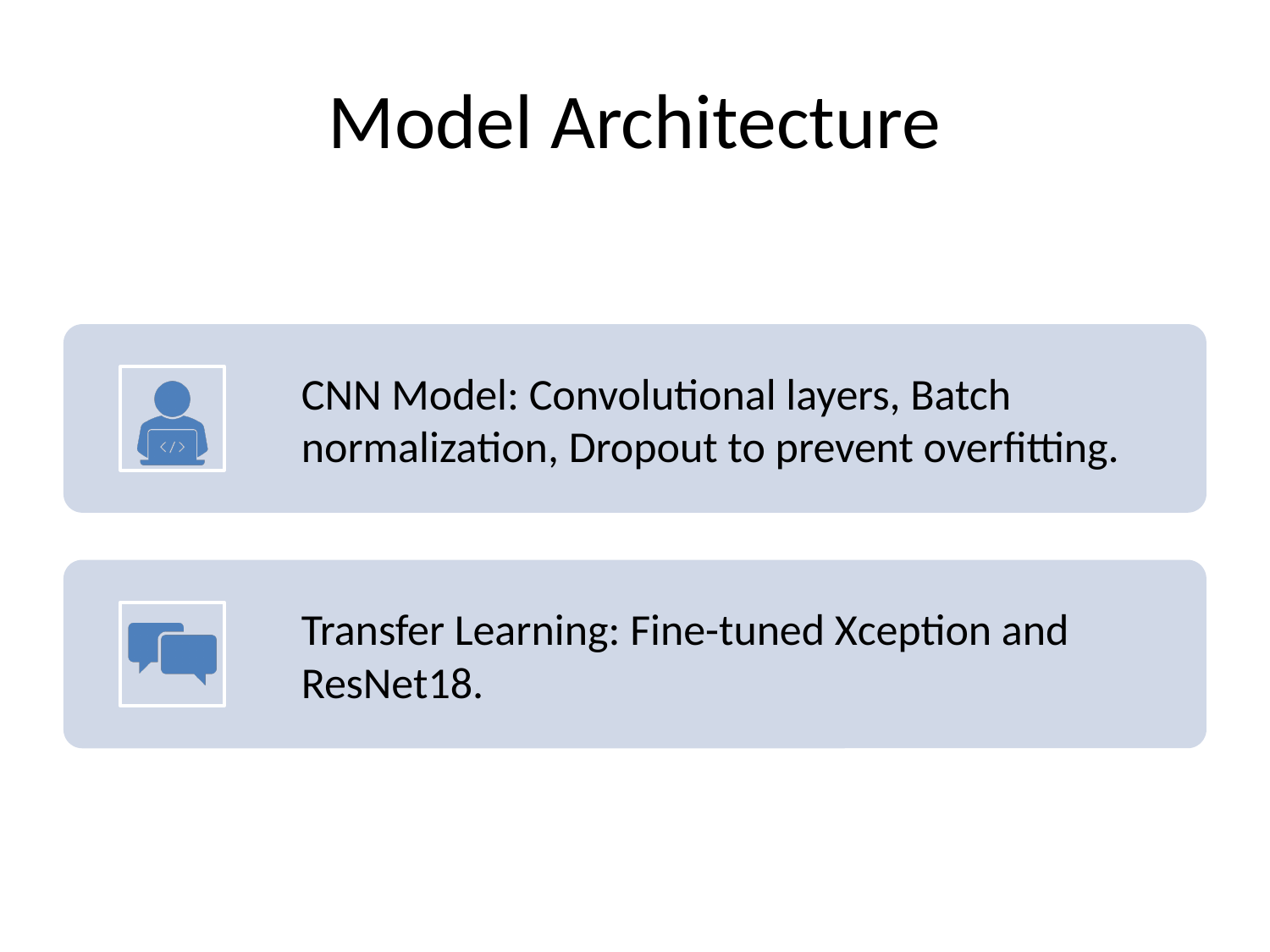

# Model Architecture
CNN Model: Convolutional layers, Batch normalization, Dropout to prevent overfitting.
Transfer Learning: Fine-tuned Xception and ResNet18.